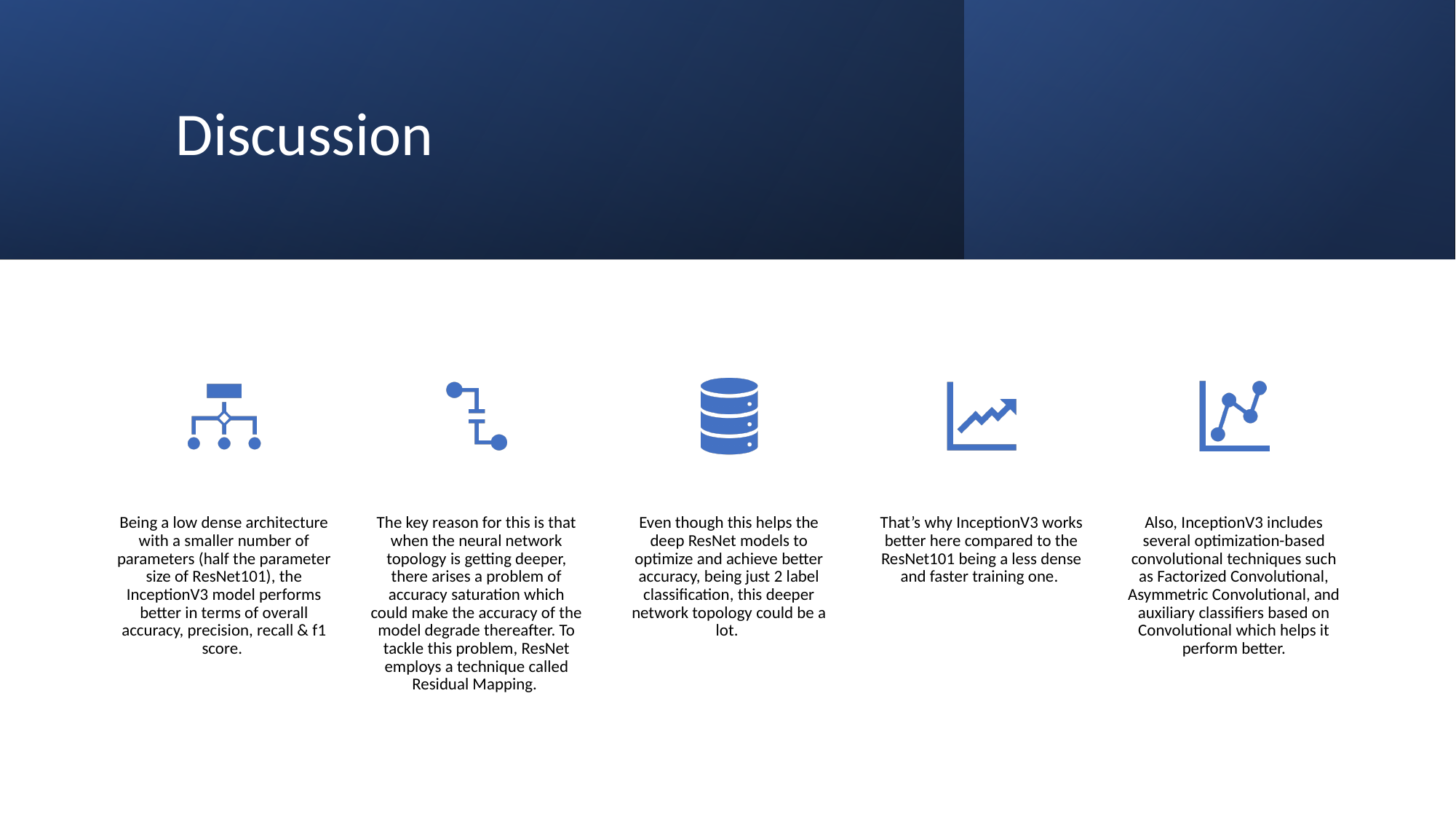

# Discussion
Being a low dense architecture with a smaller number of parameters (half the parameter size of ResNet101), the InceptionV3 model performs better in terms of overall accuracy, precision, recall & f1 score.
The key reason for this is that when the neural network topology is getting deeper, there arises a problem of accuracy saturation which could make the accuracy of the model degrade thereafter. To tackle this problem, ResNet employs a technique called Residual Mapping.
Even though this helps the deep ResNet models to optimize and achieve better accuracy, being just 2 label classification, this deeper network topology could be a lot.
That’s why InceptionV3 works better here compared to the ResNet101 being a less dense and faster training one.
Also, InceptionV3 includes several optimization-based convolutional techniques such as Factorized Convolutional, Asymmetric Convolutional, and auxiliary classifiers based on Convolutional which helps it perform better.